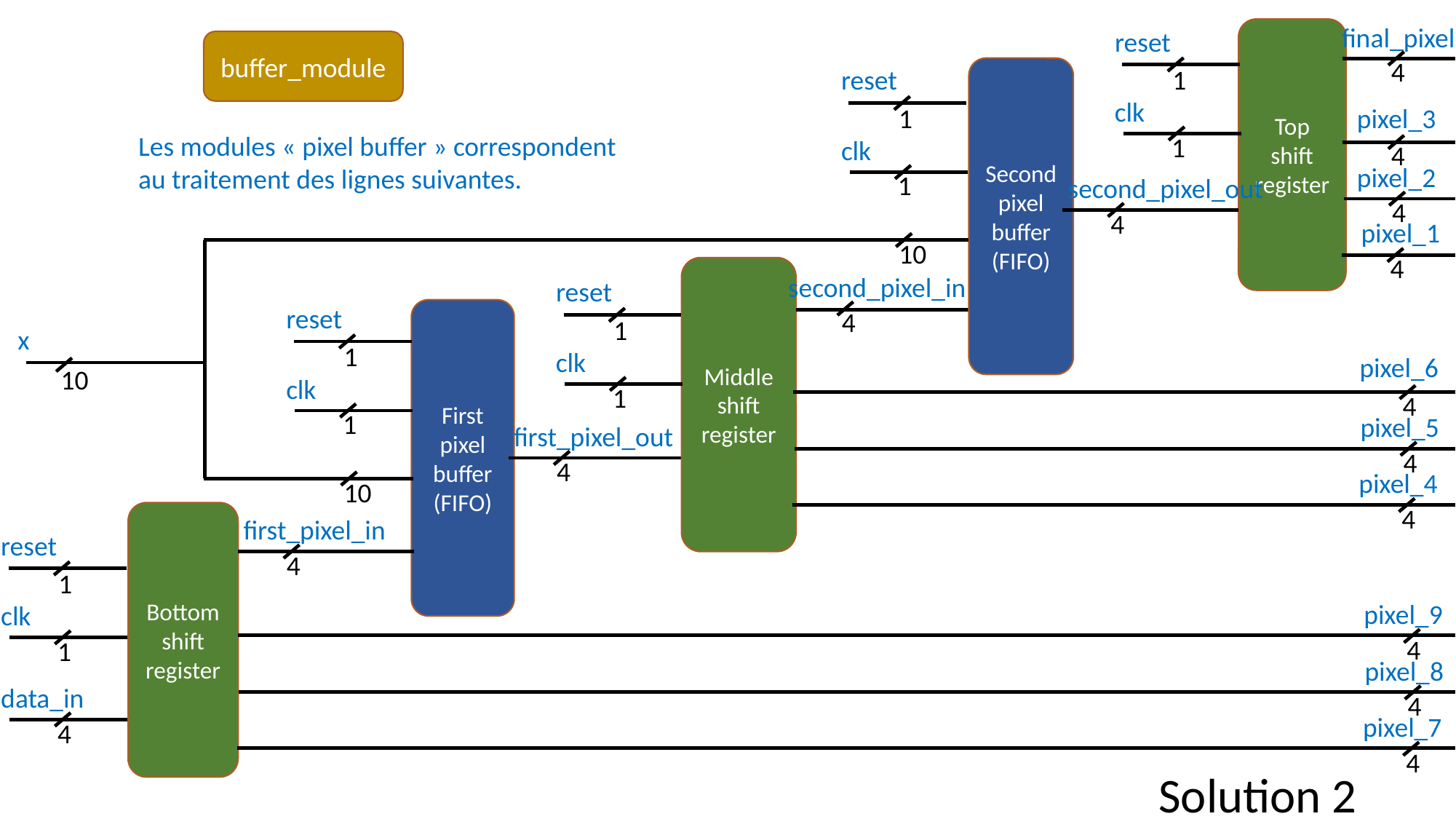

final_pixel
reset
Top shift
register
buffer_module
4
1
reset
Second pixel buffer
(FIFO)
clk
pixel_3
1
Les modules « pixel buffer » correspondent
au traitement des lignes suivantes.
1
clk
4
pixel_2
1
second_pixel_out
4
4
pixel_1
10
4
Middle shift
register
second_pixel_in
reset
reset
First pixel
buffer
(FIFO)
4
1
x
1
clk
pixel_6
10
clk
1
4
1
pixel_5
first_pixel_out
4
4
pixel_4
10
4
Bottomshift
register
first_pixel_in
reset
4
1
pixel_9
clk
4
1
pixel_8
data_in
4
pixel_7
4
4
Solution 2